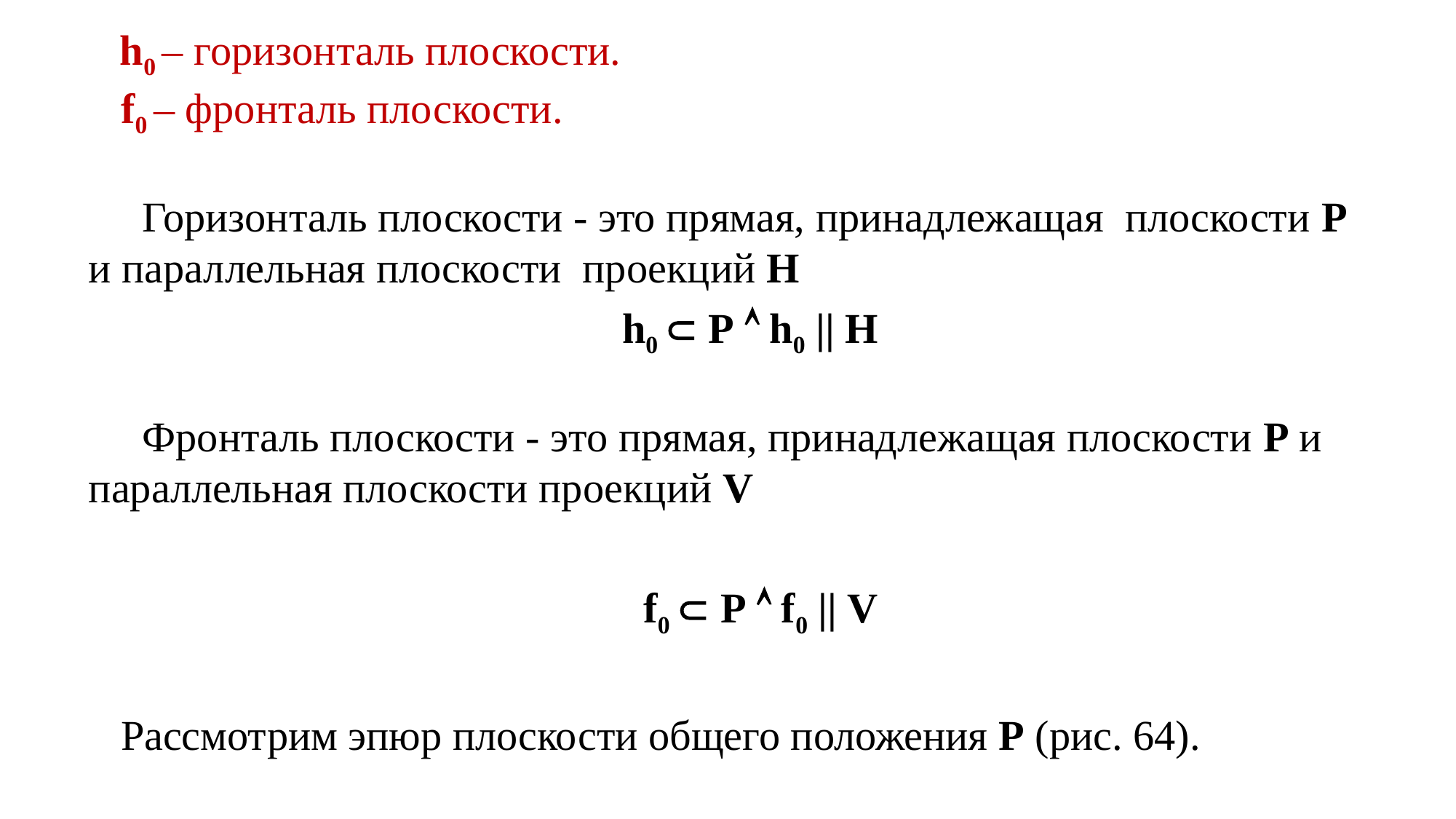

h0 – горизонталь плоскости.
f0 – фронталь плоскости.

Горизонталь плоскости - это прямая, принадлежащая  плоскости Р и параллельная плоскости  проекций Н
h0 ⊂ Р ∧ h0 || H

Фронталь плоскости - это прямая, принадлежащая плоскости Р и параллельная плоскости проекций V

f0 ⊂ Р ∧ f0 || V

Рассмотрим эпюр плоскости общего положения Р (рис. 64).